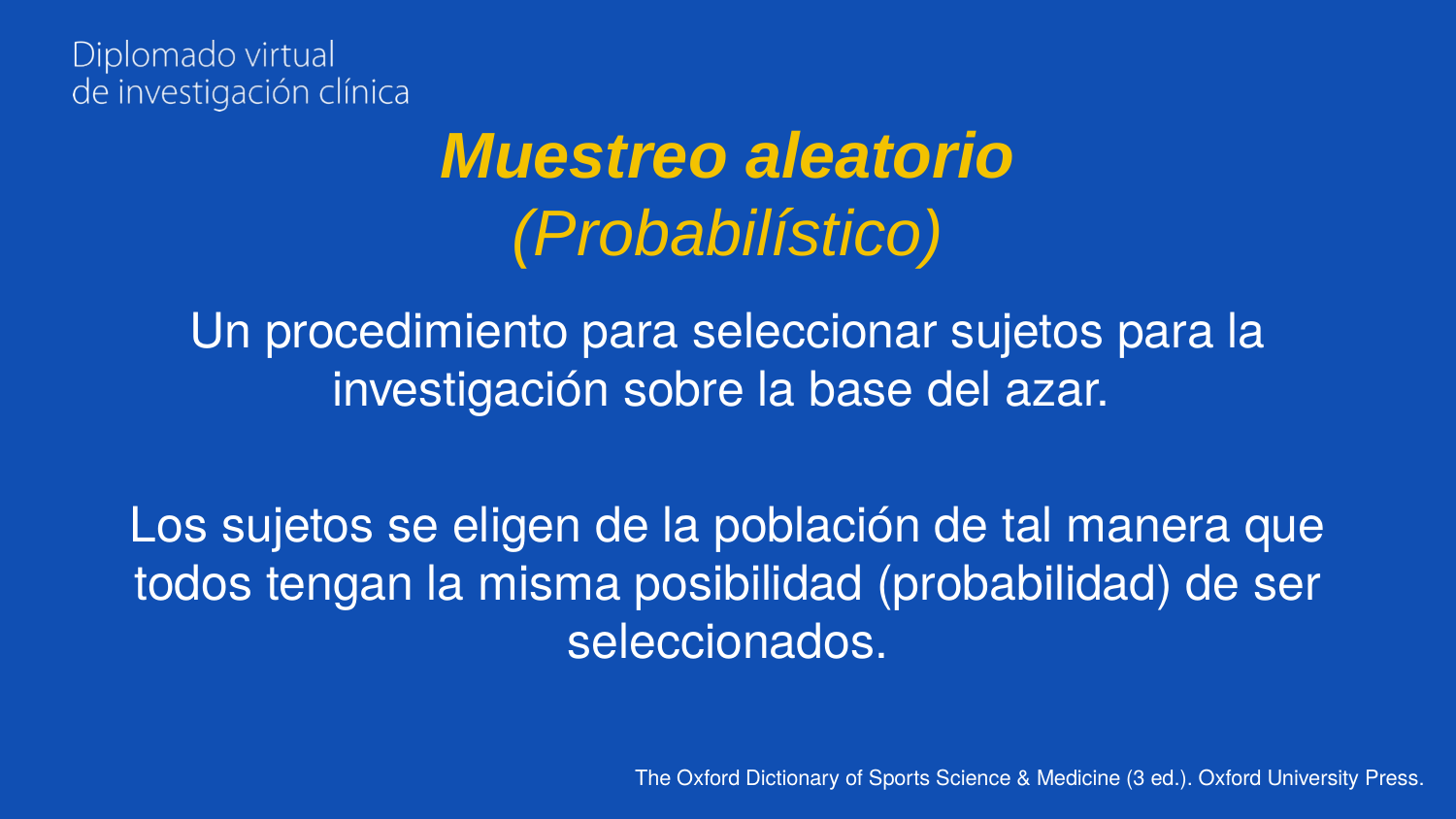

# Muestreo aleatorio (Probabilístico)
Un procedimiento para seleccionar sujetos para la investigación sobre la base del azar.

Los sujetos se eligen de la población de tal manera que todos tengan la misma posibilidad (probabilidad) de ser seleccionados.
The Oxford Dictionary of Sports Science & Medicine (3 ed.). Oxford University Press.